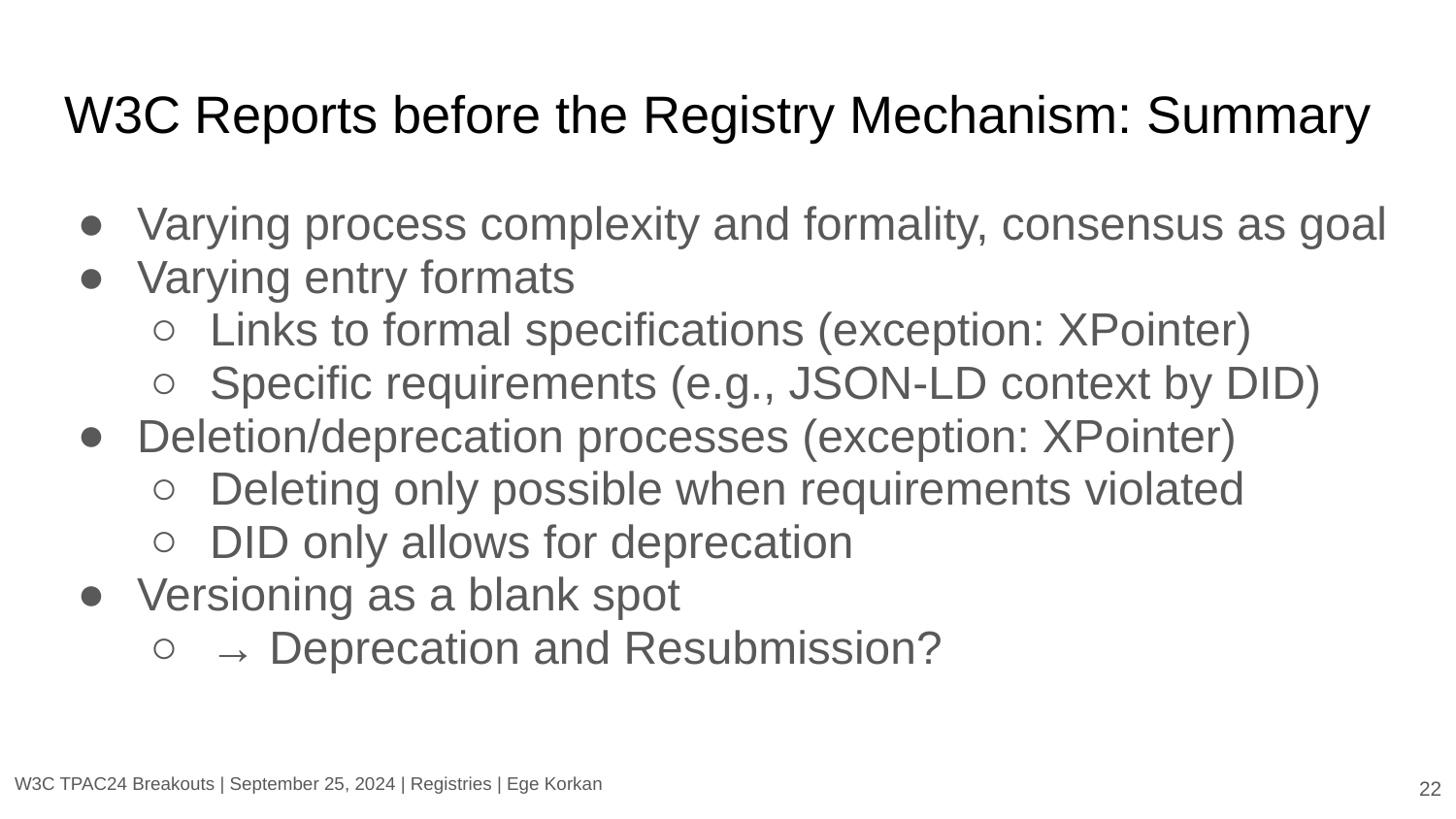

# W3C Reports before the Registry Mechanism: Summary
Varying process complexity and formality, consensus as goal
Varying entry formats
Links to formal specifications (exception: XPointer)
Specific requirements (e.g., JSON-LD context by DID)
Deletion/deprecation processes (exception: XPointer)
Deleting only possible when requirements violated
DID only allows for deprecation
Versioning as a blank spot
→ Deprecation and Resubmission?
22